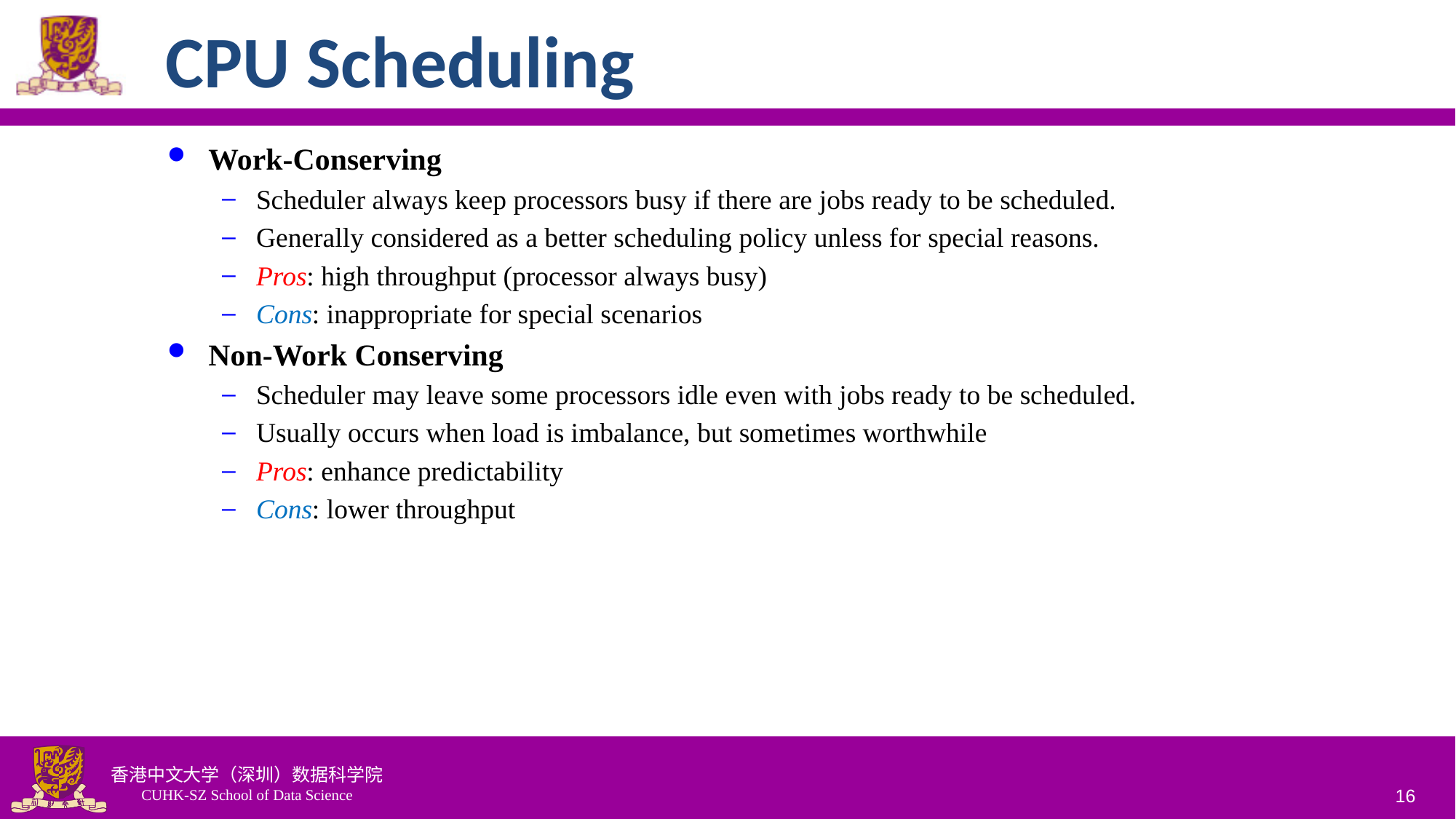

# CPU Scheduling
Work-Conserving
Scheduler always keep processors busy if there are jobs ready to be scheduled.
Generally considered as a better scheduling policy unless for special reasons.
Pros: high throughput (processor always busy)
Cons: inappropriate for special scenarios
Non-Work Conserving
Scheduler may leave some processors idle even with jobs ready to be scheduled.
Usually occurs when load is imbalance, but sometimes worthwhile
Pros: enhance predictability
Cons: lower throughput
16